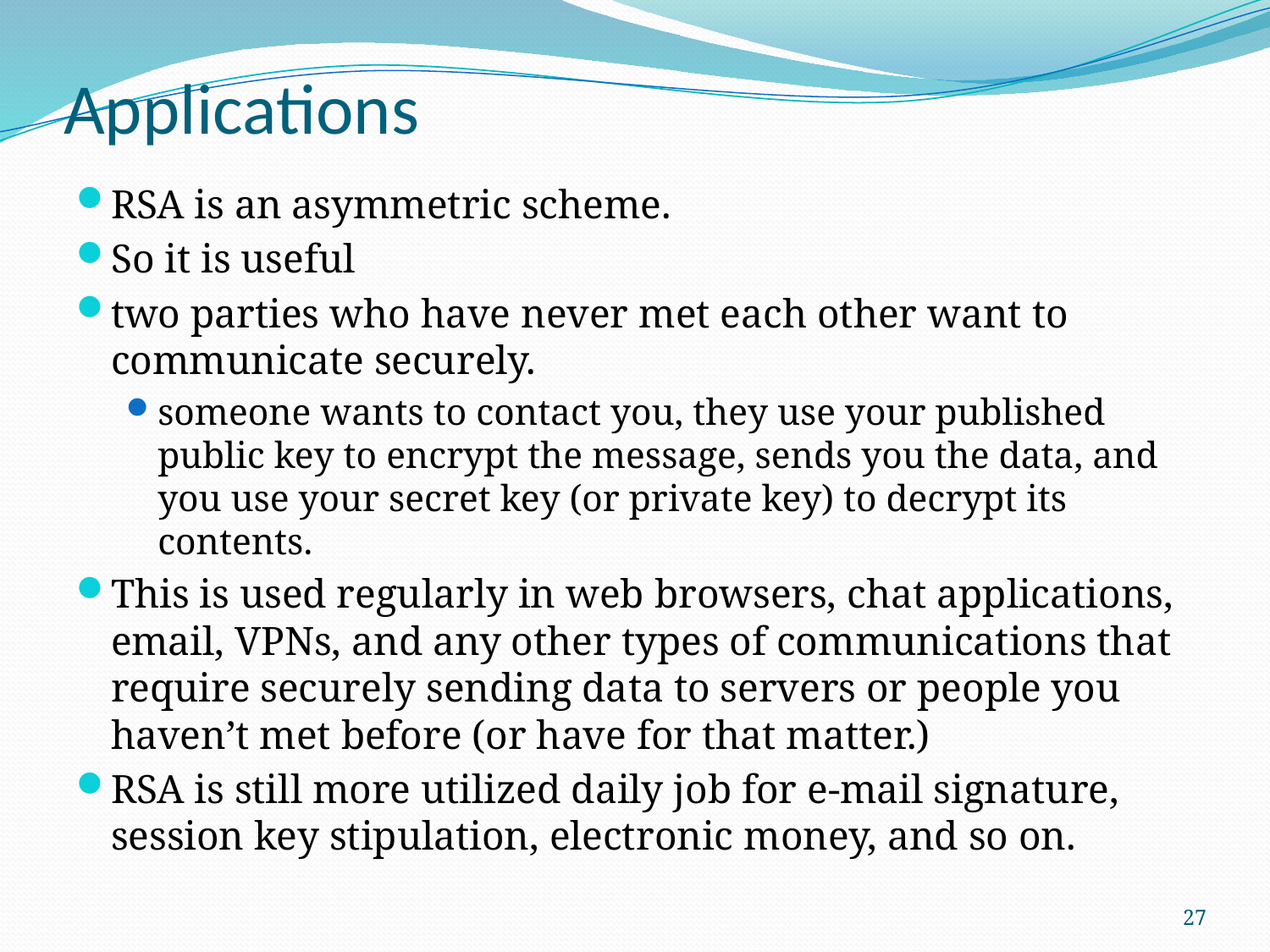

# Applications
RSA is an asymmetric scheme.
So it is useful
two parties who have never met each other want to communicate securely.
someone wants to contact you, they use your published public key to encrypt the message, sends you the data, and you use your secret key (or private key) to decrypt its contents.
This is used regularly in web browsers, chat applications, email, VPNs, and any other types of communications that require securely sending data to servers or people you haven’t met before (or have for that matter.)
RSA is still more utilized daily job for e-mail signature, session key stipulation, electronic money, and so on.

27